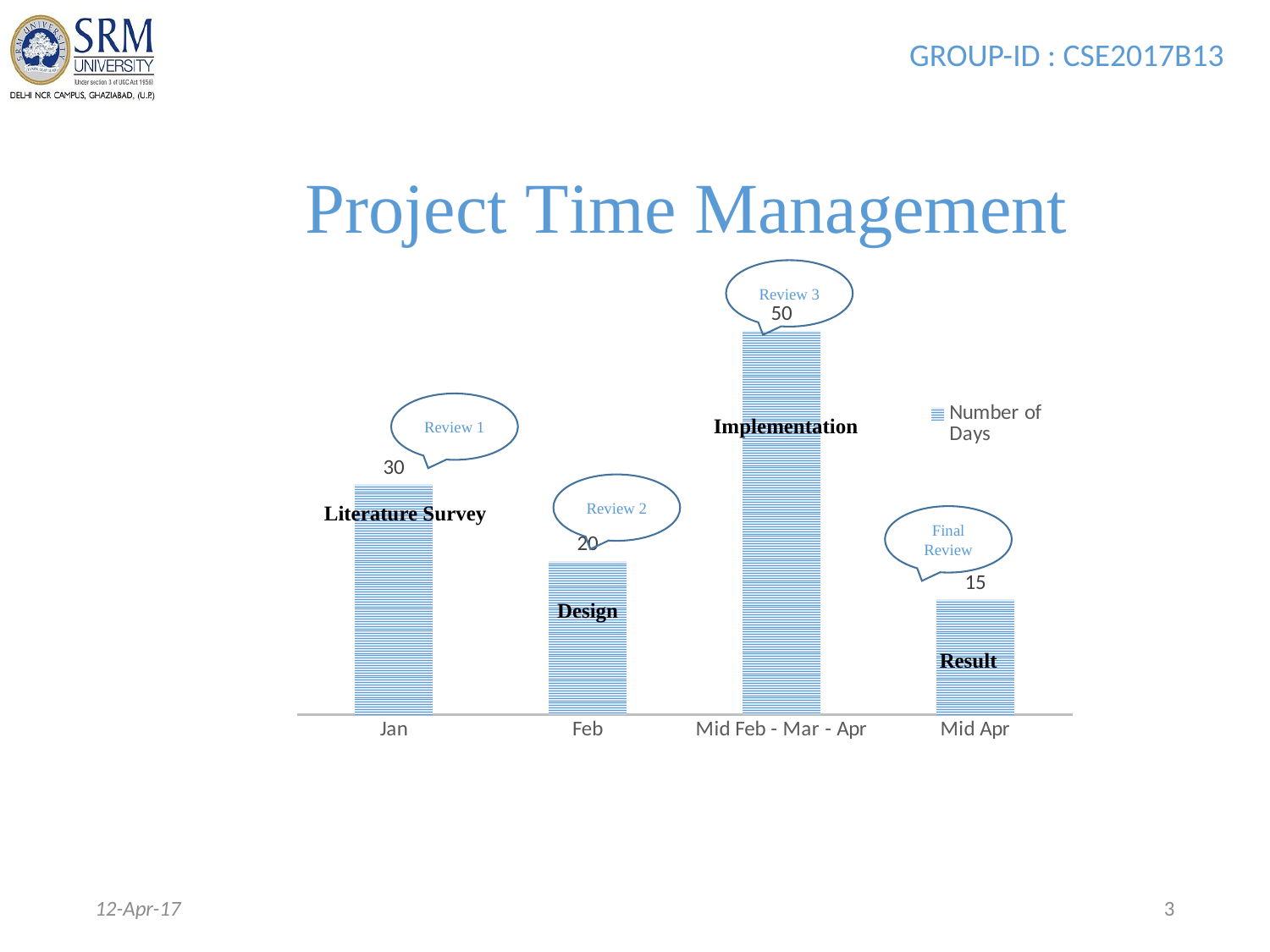

### Chart

| Category | Number of Days |
|---|---|
| Jan | 30.0 |
| Feb | 20.0 |
| Mid Feb - Mar - Apr | 50.0 |
| Mid Apr | 15.0 |
Review 3
Review 1
Implementation
Review 2
Literature Survey
Final Review
     Design
Result
12-Apr-17
3